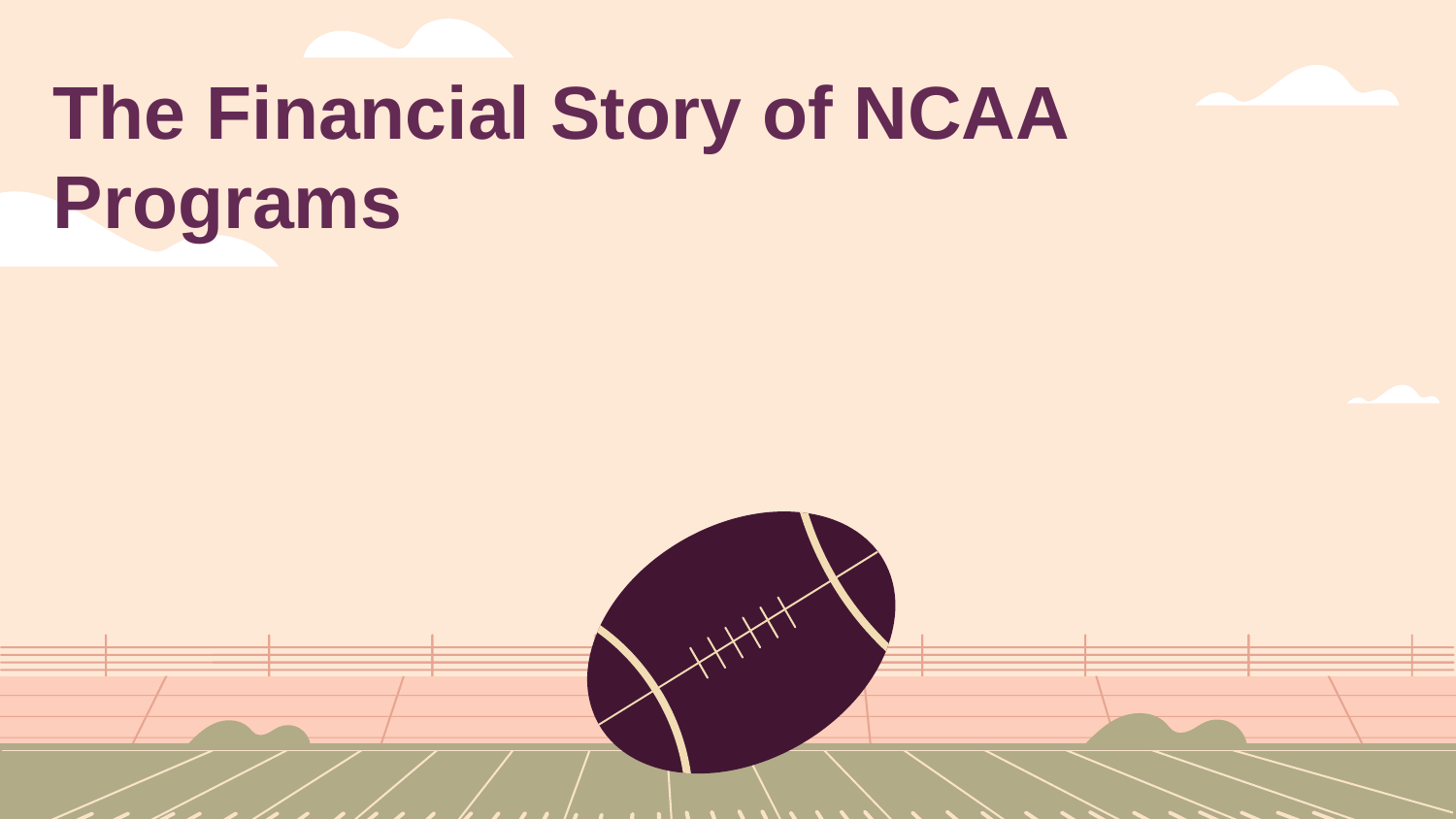

The Financial Story of NCAA Programs

# Offensive Strategies